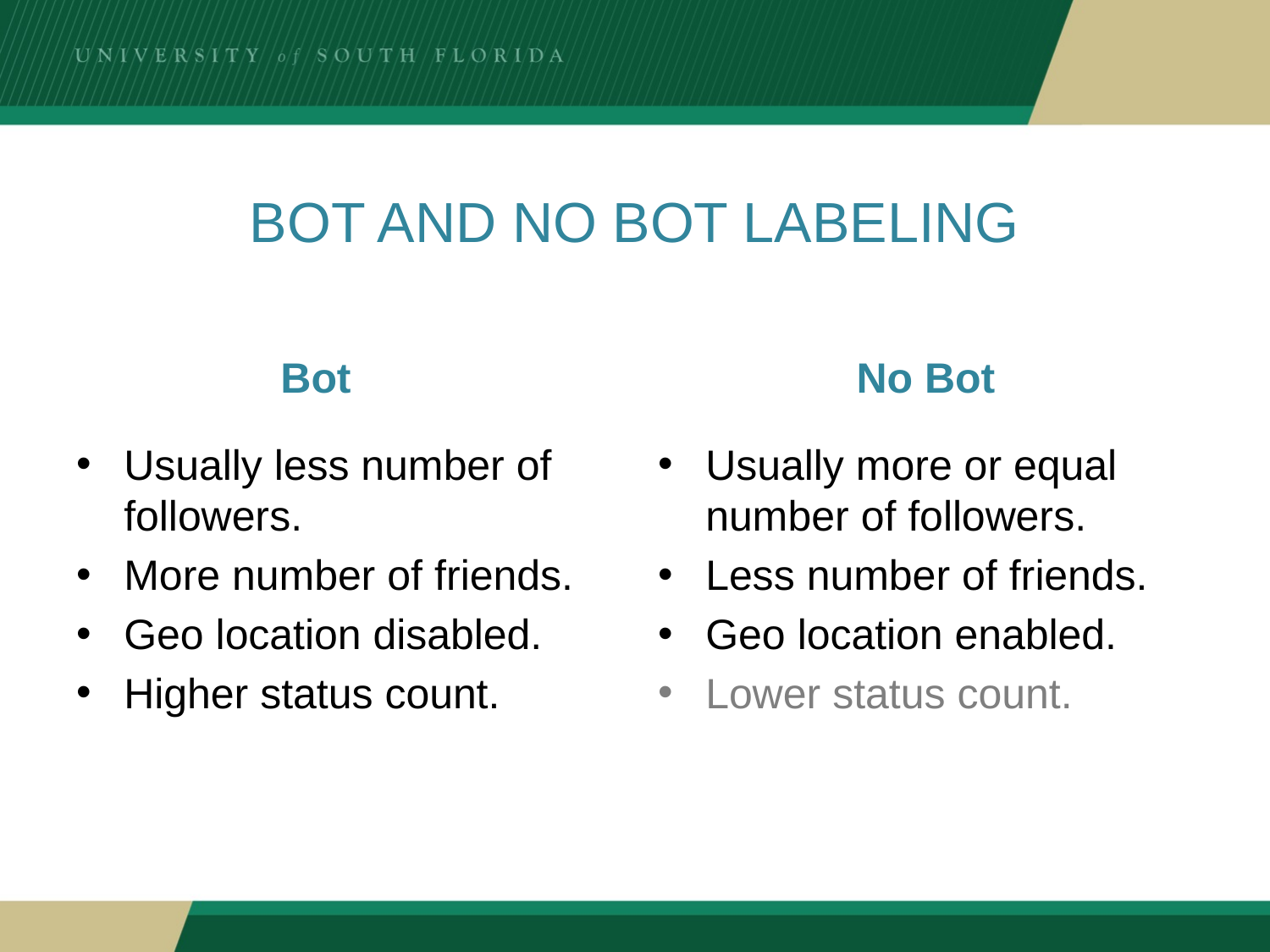

# Bot and no bot labeling
Bot
No Bot
Usually less number of followers.
More number of friends.
Geo location disabled.
Higher status count.

Usually more or equal number of followers.
Less number of friends.
Geo location enabled.
Lower status count.